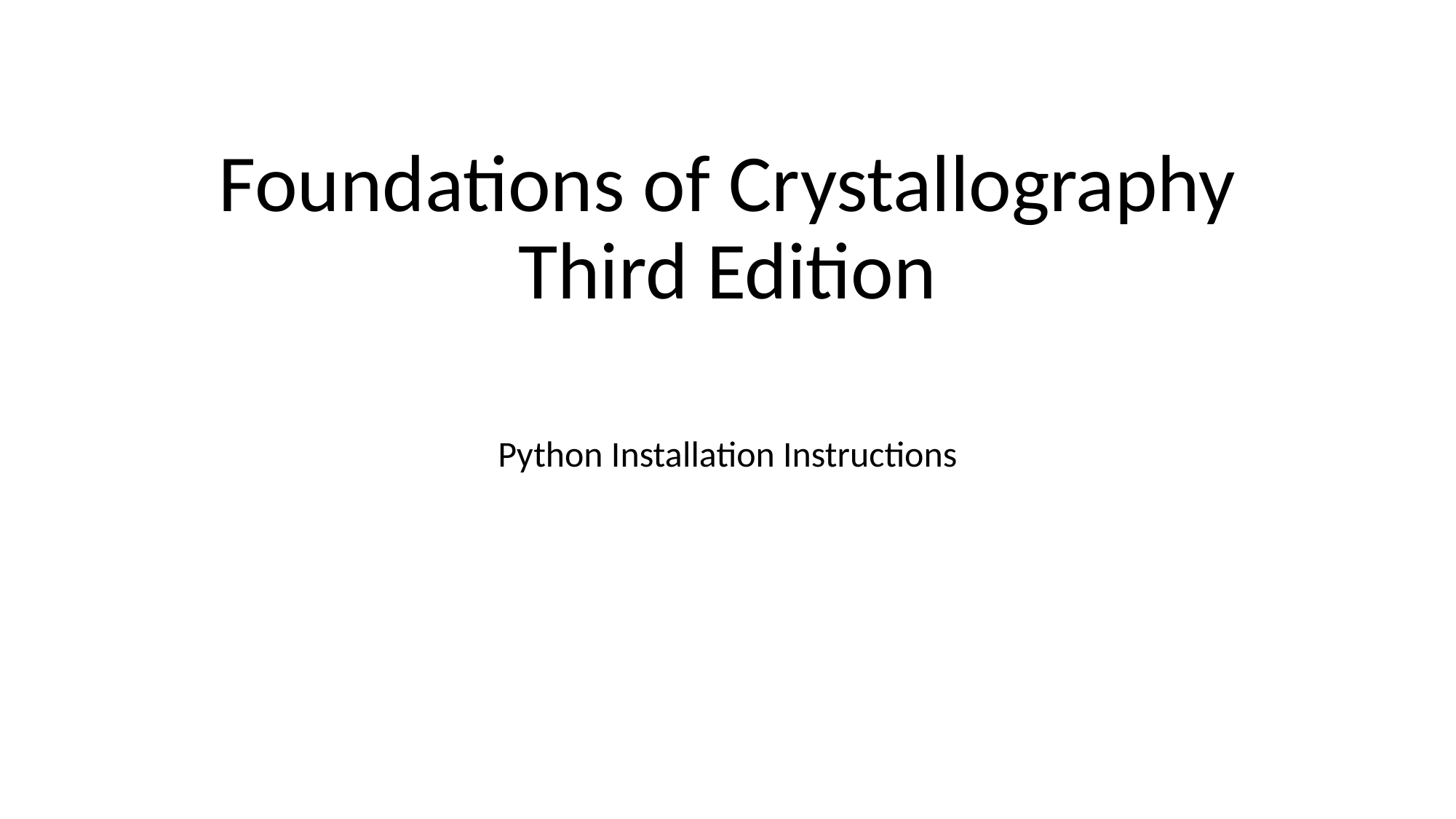

# Foundations of Crystallography Third Edition
Python Installation Instructions